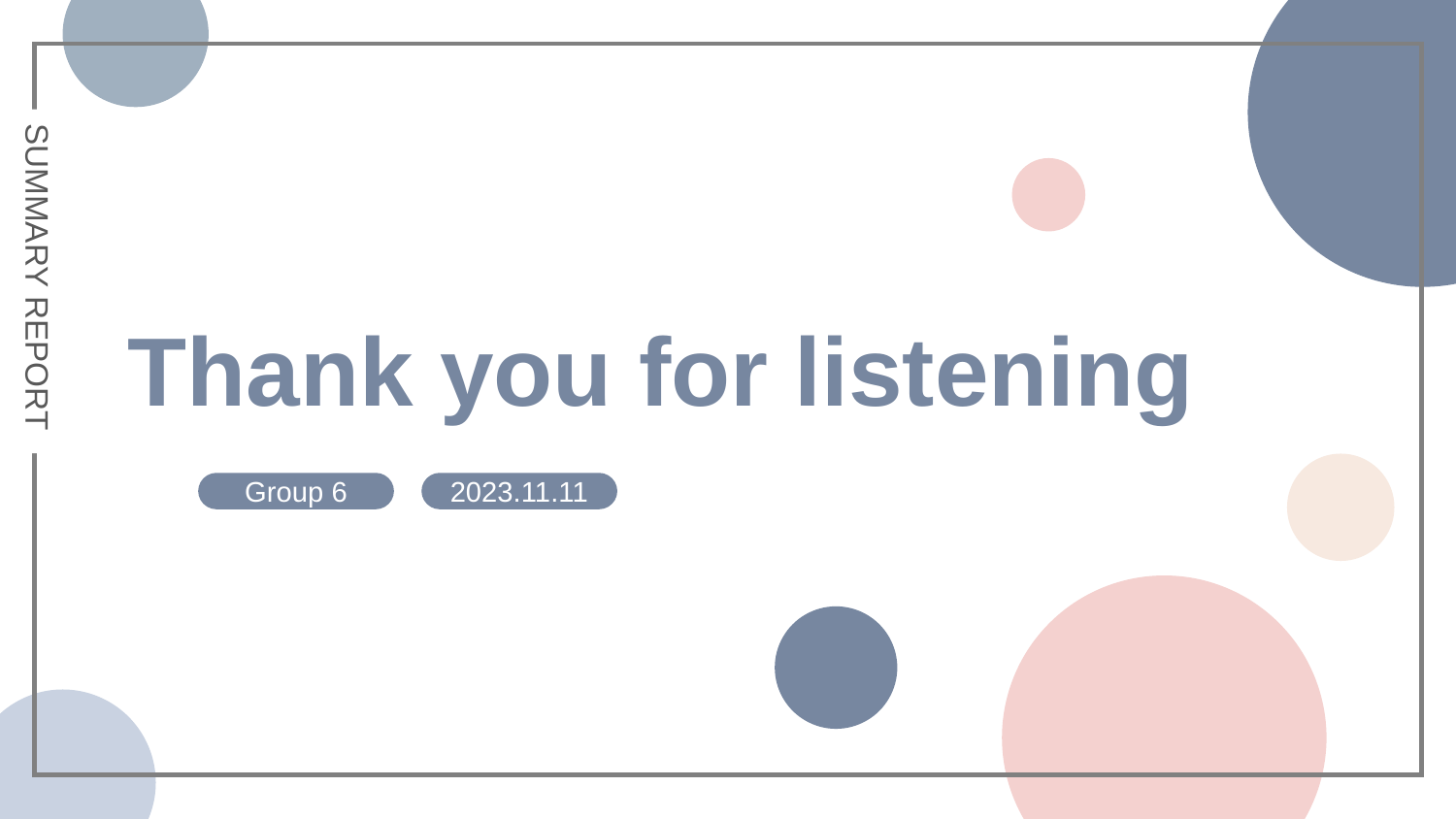

SUMMARY REPORT
Thank you for listening

2023.11.11
Group 6